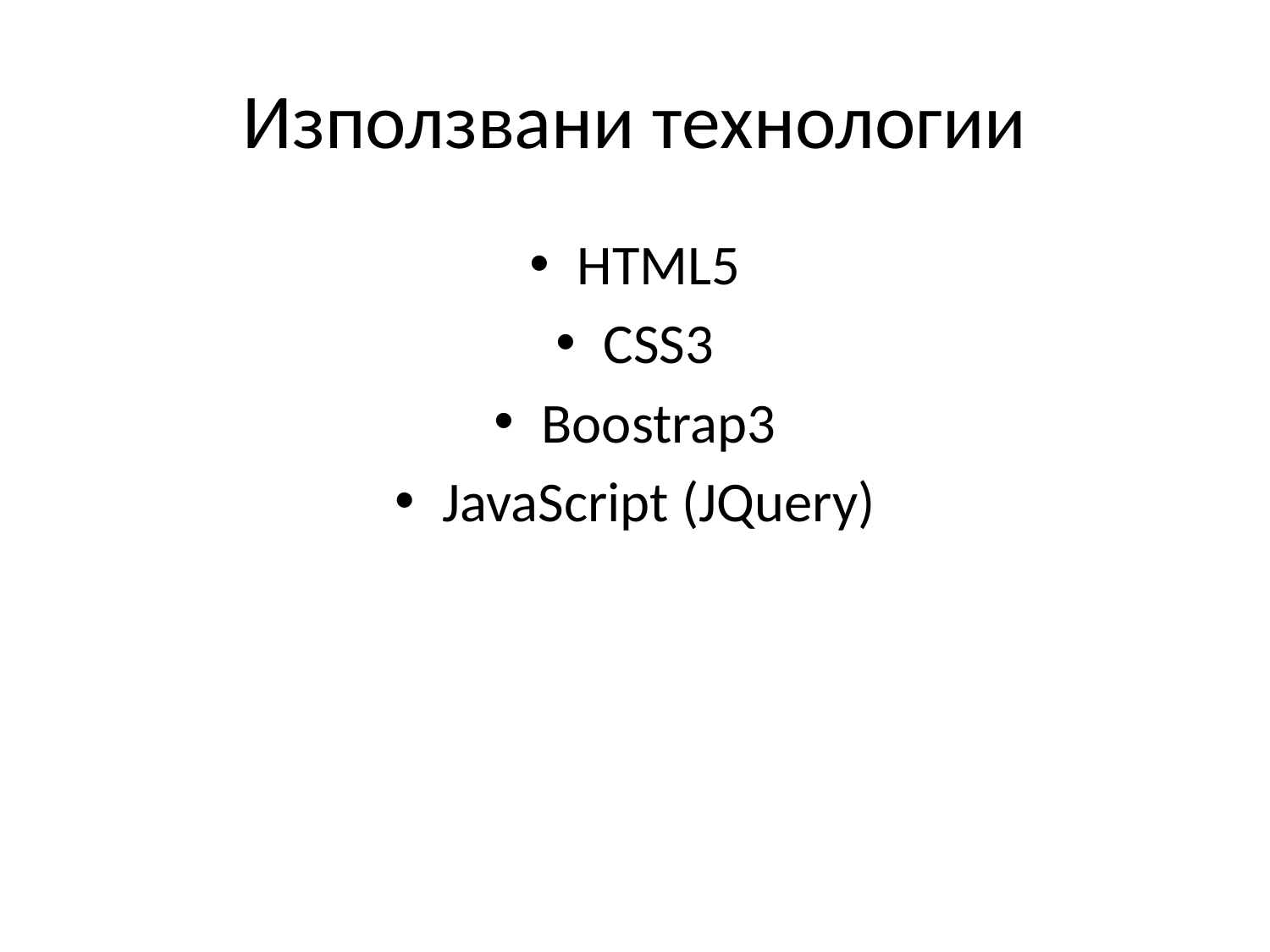

# Използвани технологии
HTML5
CSS3
Boostrap3
JavaScript (JQuery)